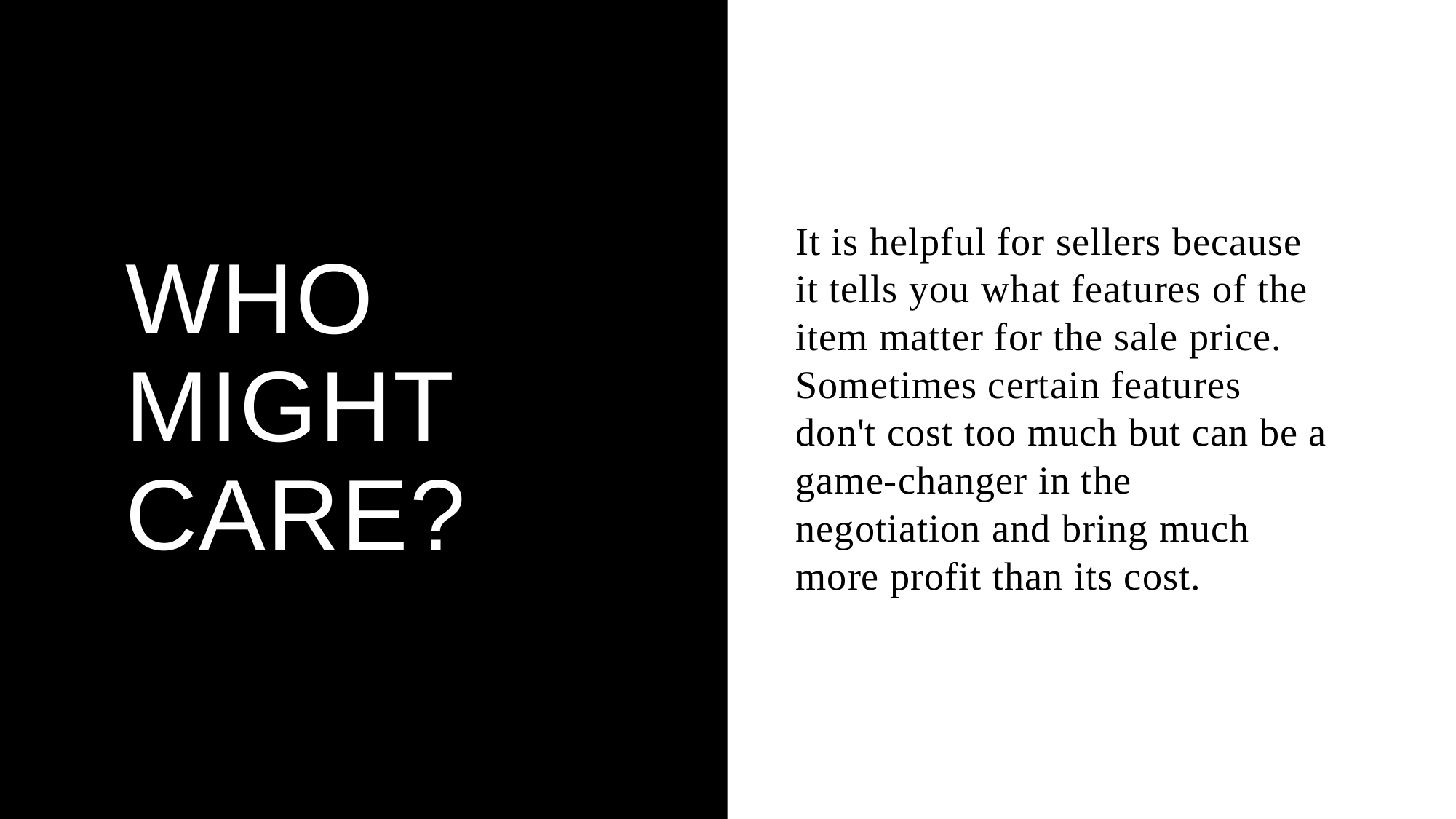

# Who might care?

It is helpful for sellers because it tells you what features of the item matter for the sale price. Sometimes certain features don't cost too much but can be a game-changer in the negotiation and bring much more profit than its cost.